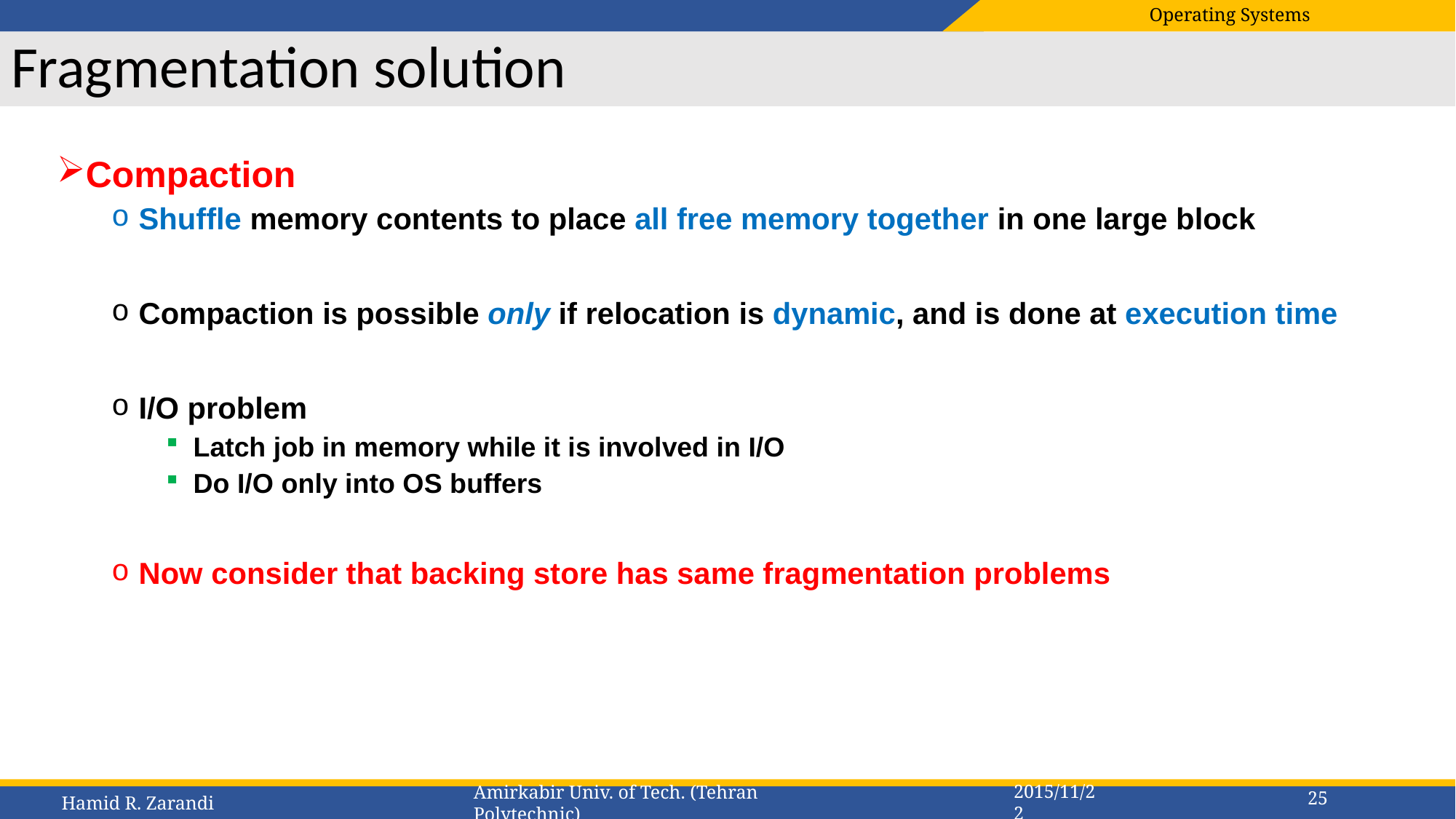

# Fragmentation solution
Compaction
Shuffle memory contents to place all free memory together in one large block

Compaction is possible only if relocation is dynamic, and is done at execution time

I/O problem
Latch job in memory while it is involved in I/O
Do I/O only into OS buffers

Now consider that backing store has same fragmentation problems